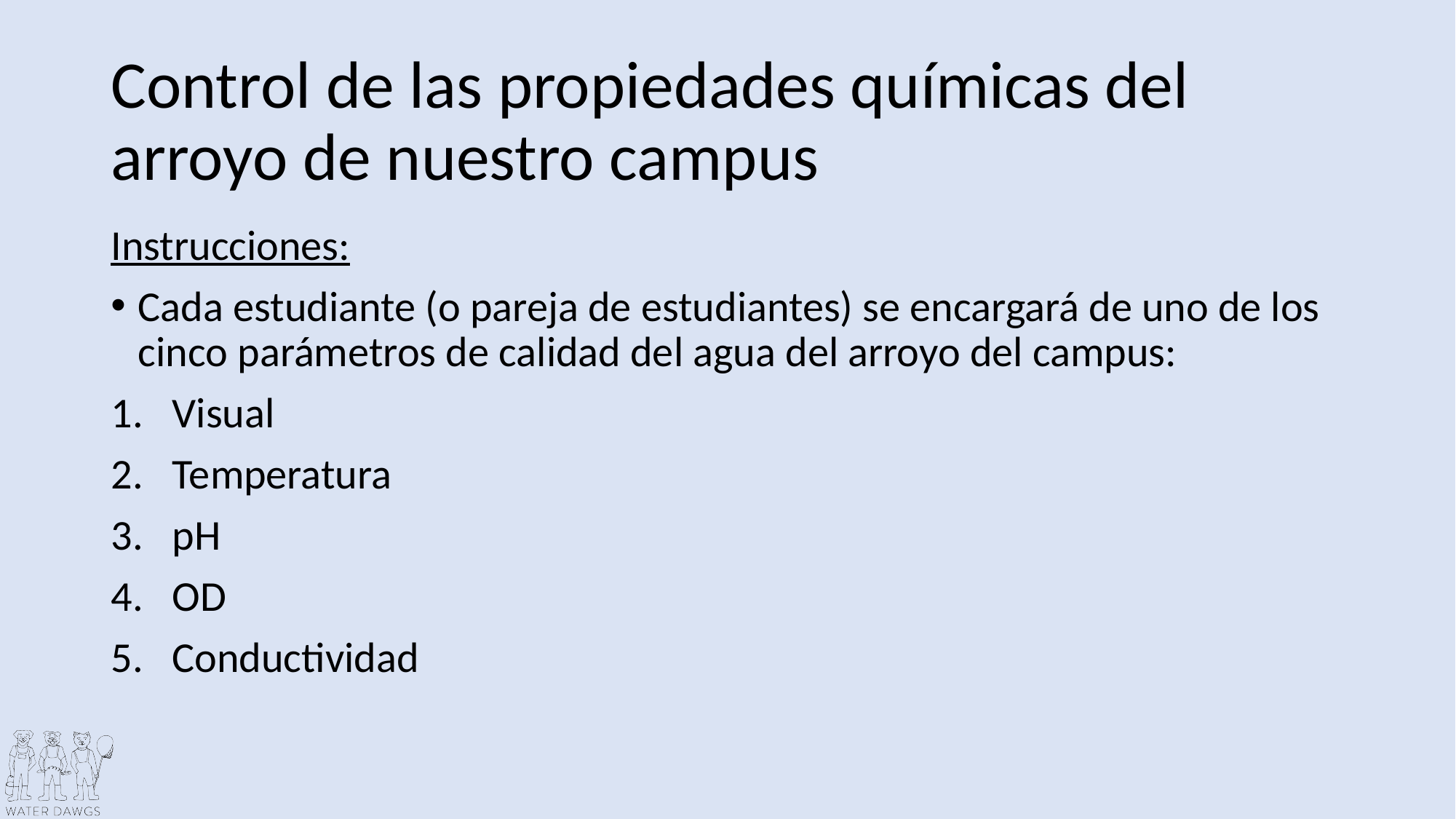

# Control de las propiedades químicas del arroyo de nuestro campus
Instrucciones:
Cada estudiante (o pareja de estudiantes) se encargará de uno de los cinco parámetros de calidad del agua del arroyo del campus:
Visual
Temperatura
pH
OD
Conductividad